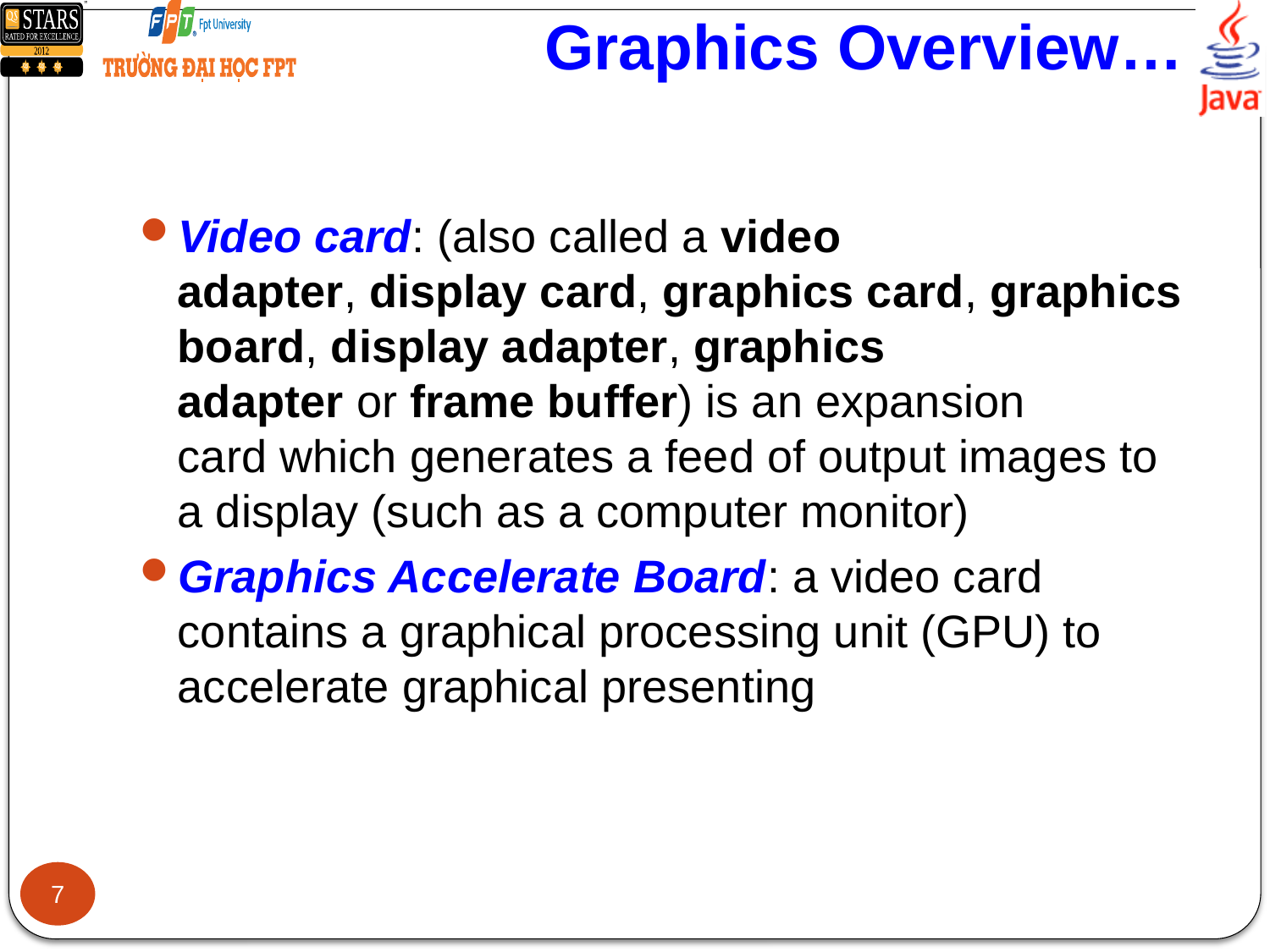

# Graphics Overview…
Video card: (also called a video adapter, display card, graphics card, graphics board, display adapter, graphics adapter or frame buffer) is an expansion card which generates a feed of output images to a display (such as a computer monitor)
Graphics Accelerate Board: a video card contains a graphical processing unit (GPU) to accelerate graphical presenting
7